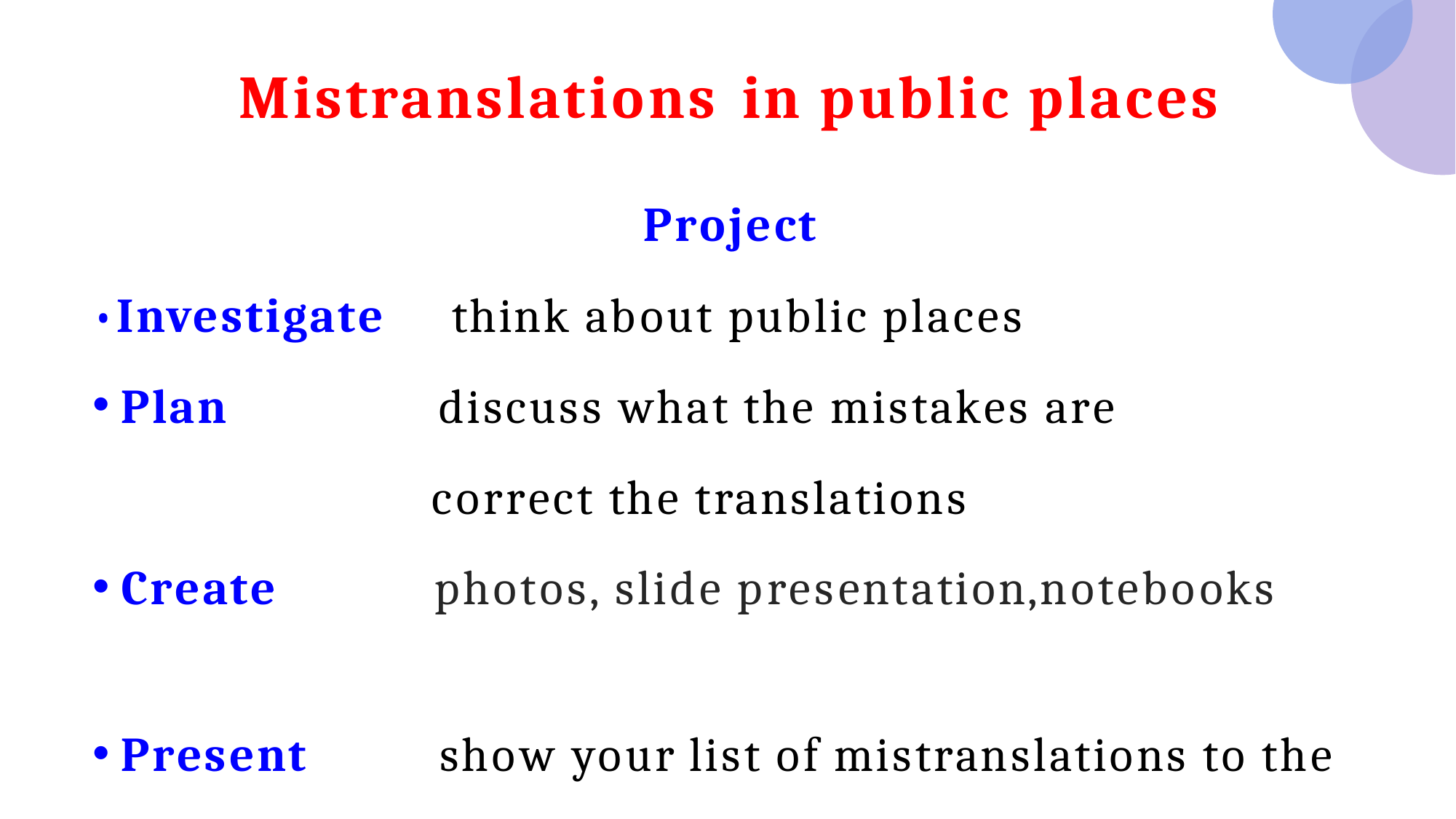

# Mistranslations  in public places
Project
•Investigate     think about public places
Plan                discuss what the mistakes are
                          correct the translations
Create            photos, slide presentation,notebooks
Present          show your list of mistranslations to the
                          class and explain the reason.